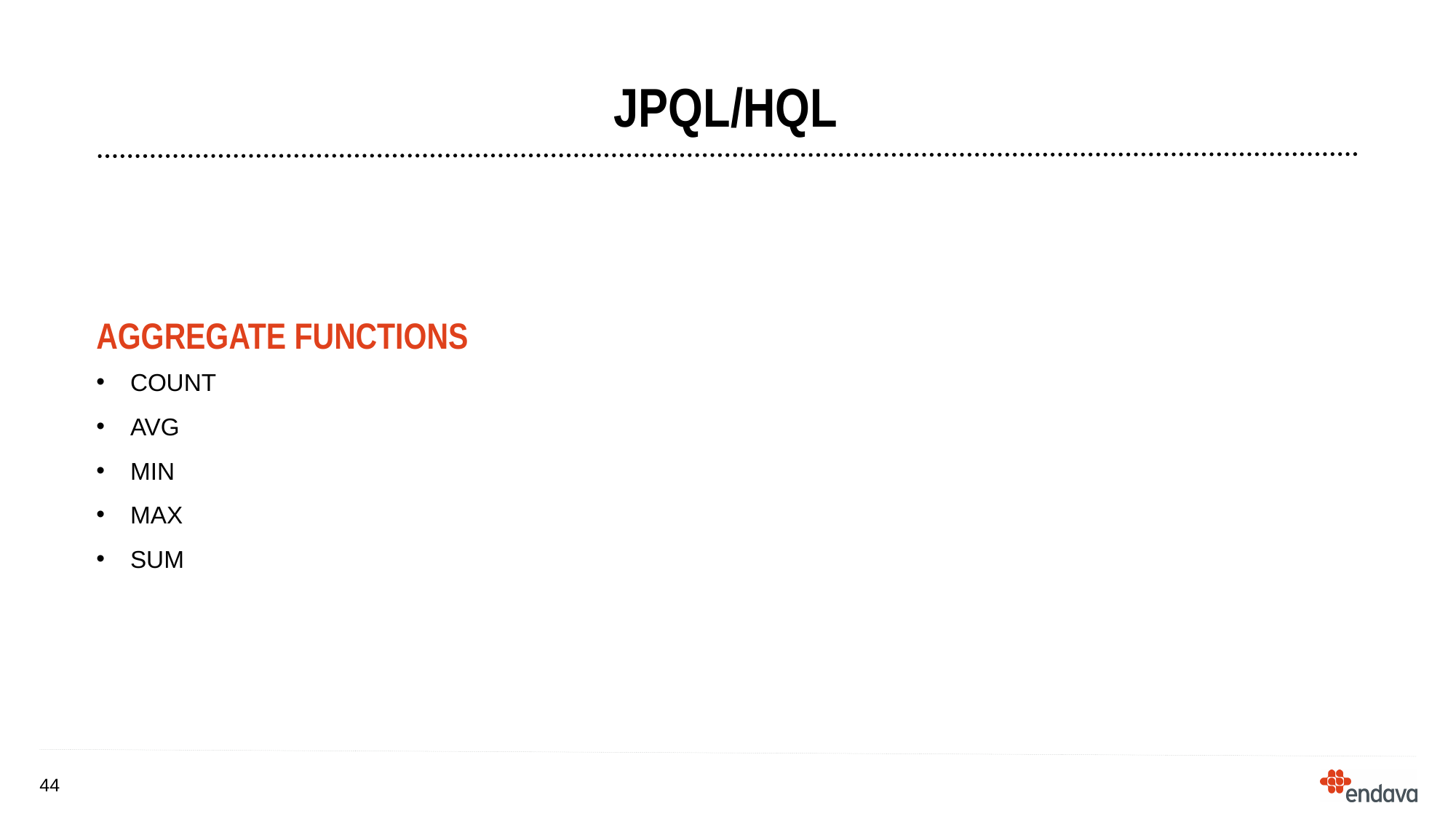

# JPQL/HQL
Aggregate functions
COUNT
AVG
MIN
MAX
SUM